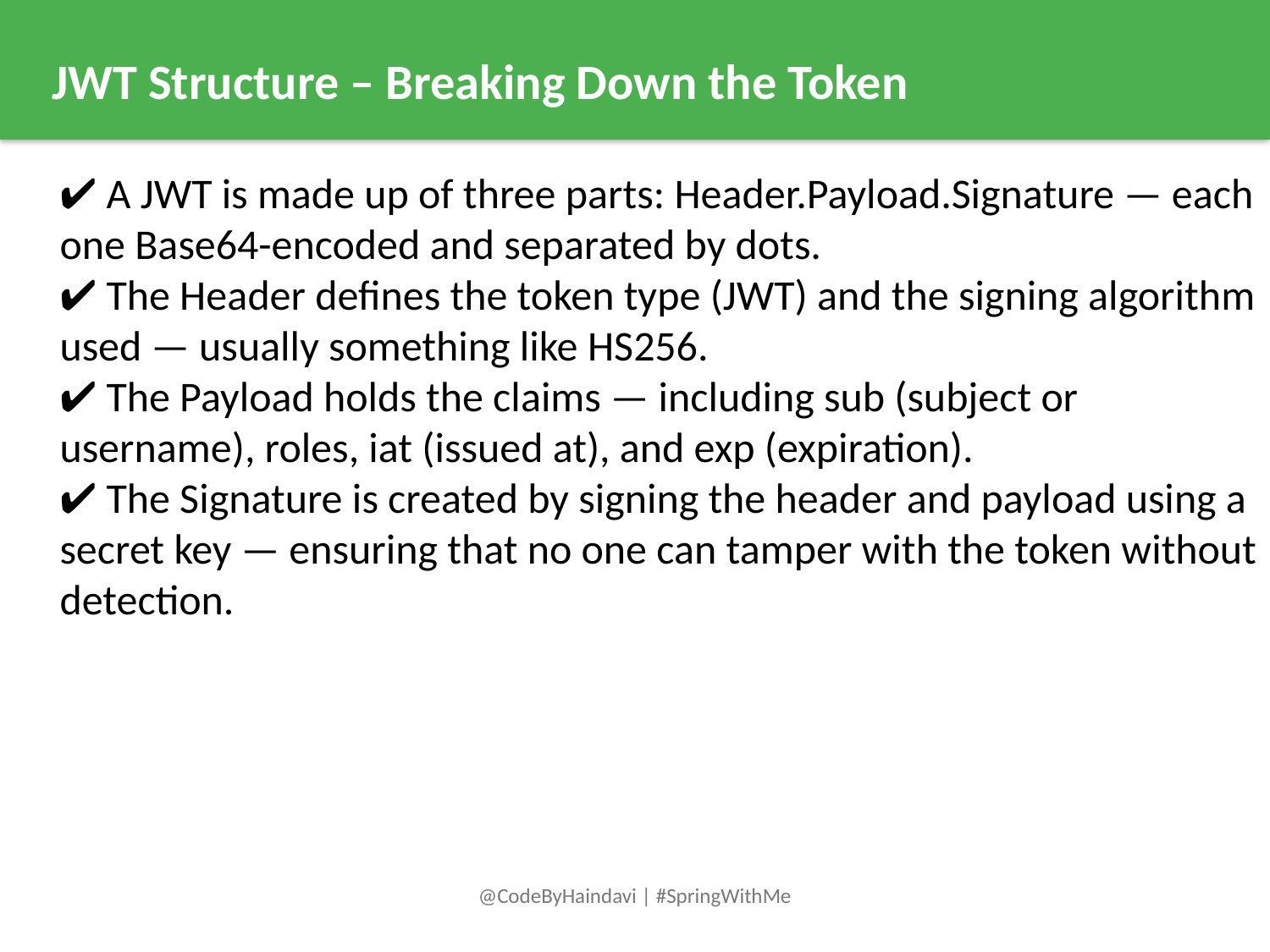

JWT Structure – Breaking Down the Token
✔️ A JWT is made up of three parts: Header.Payload.Signature — each one Base64-encoded and separated by dots.
✔️ The Header defines the token type (JWT) and the signing algorithm used — usually something like HS256.
✔️ The Payload holds the claims — including sub (subject or username), roles, iat (issued at), and exp (expiration).
✔️ The Signature is created by signing the header and payload using a secret key — ensuring that no one can tamper with the token without detection.
@CodeByHaindavi | #SpringWithMe